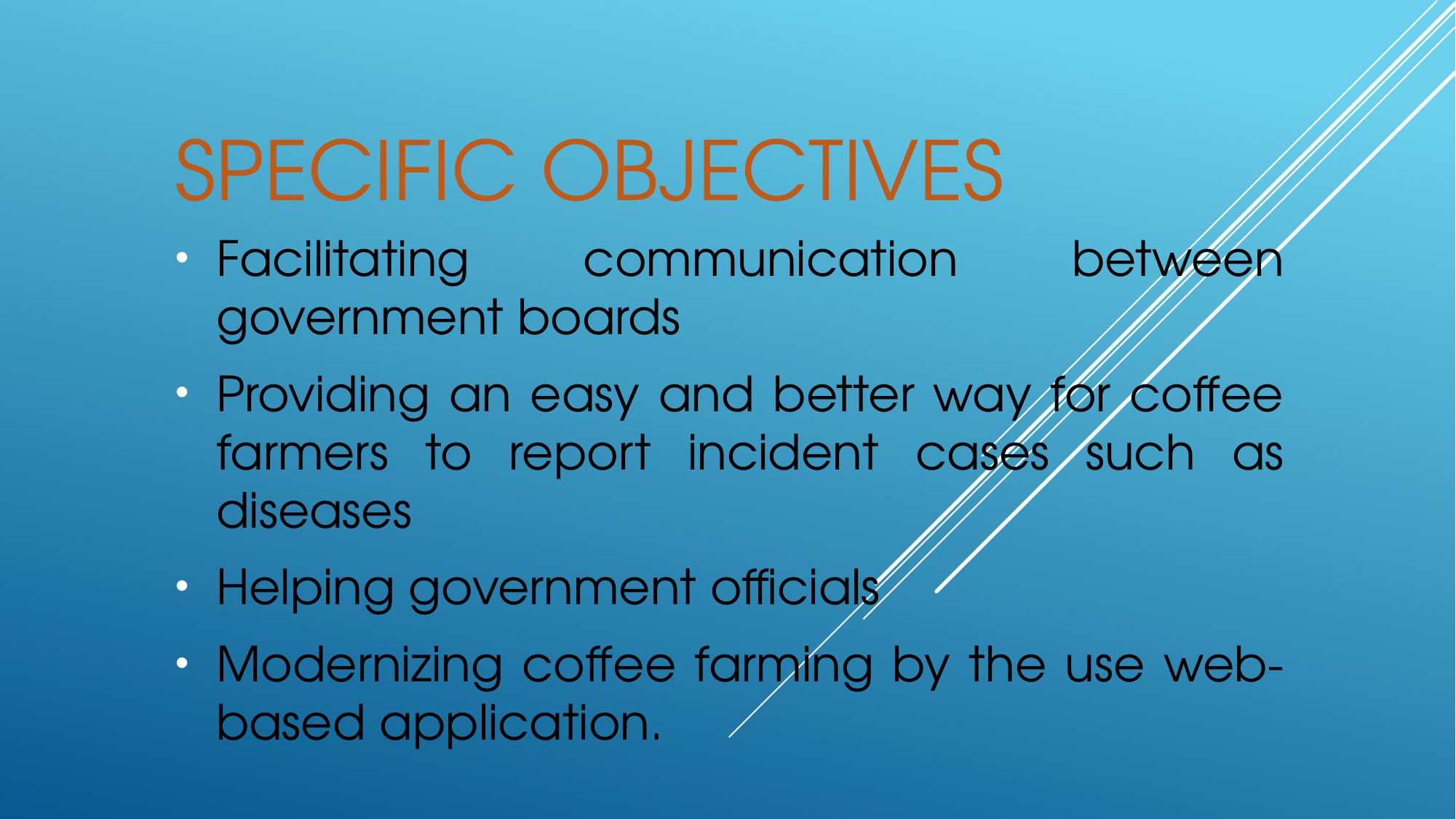

# Specific objectives
Facilitating communication between government boards
Providing an easy and better way for coffee farmers to report incident cases such as diseases
Helping government officials
Modernizing coffee farming by the use web-based application.